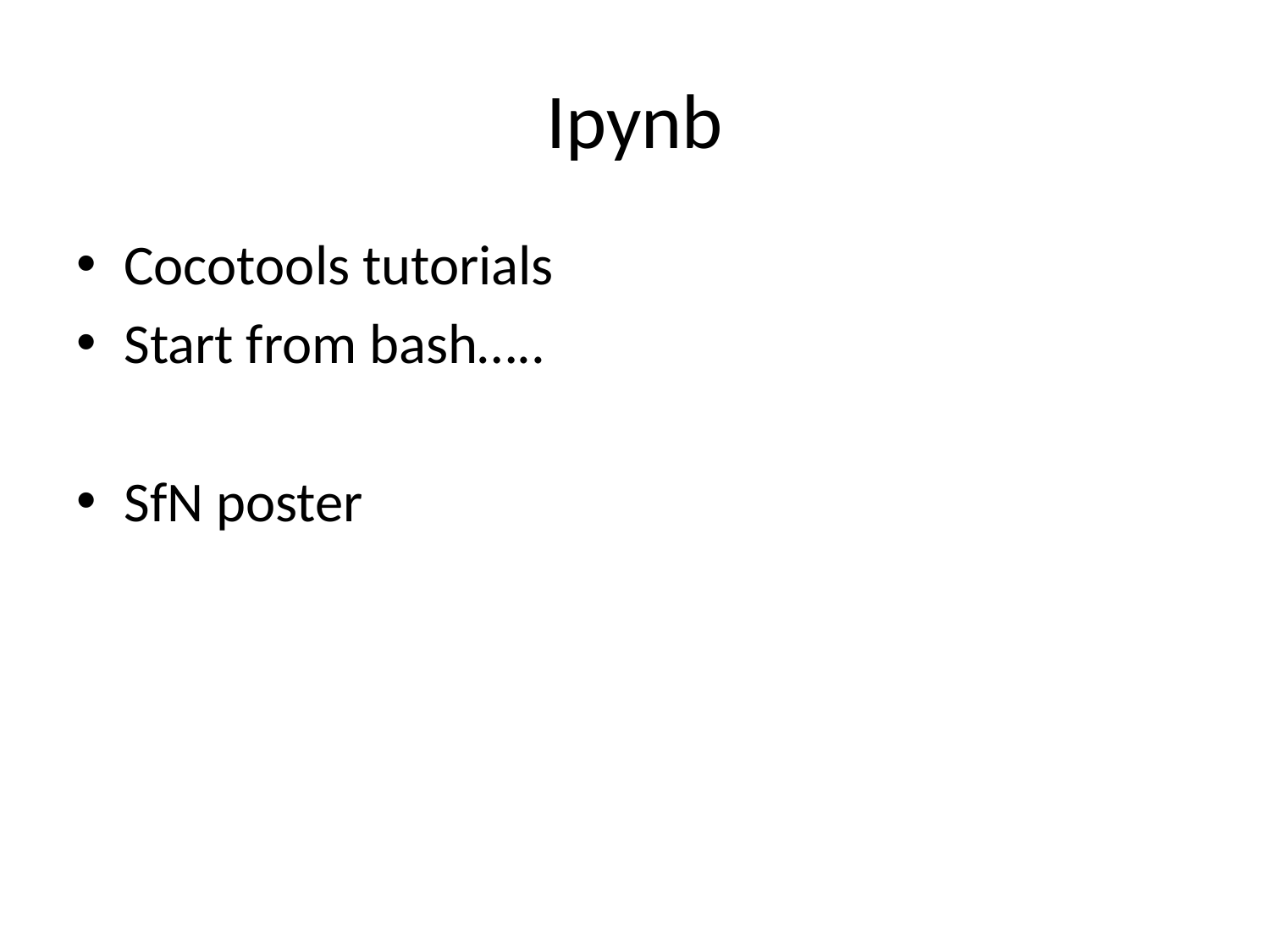

# Ipynb
Cocotools tutorials
Start from bash…..

SfN poster